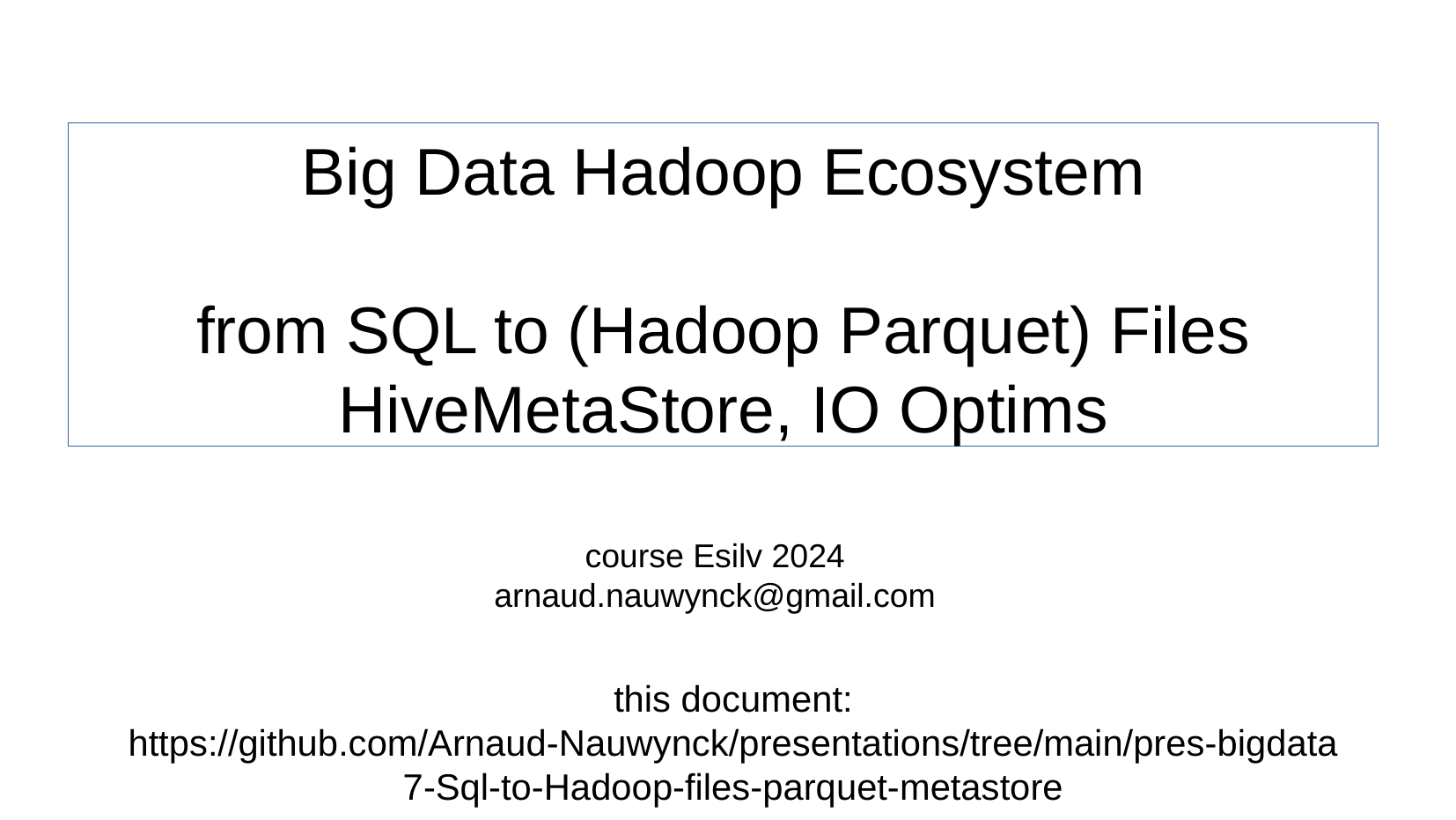

Big Data Hadoop Ecosystem

from SQL to (Hadoop Parquet) Files
HiveMetaStore, IO Optims
course Esilv 2024
arnaud.nauwynck@gmail.com
this document:
https://github.com/Arnaud-Nauwynck/presentations/tree/main/pres-bigdata
7-Sql-to-Hadoop-files-parquet-metastore